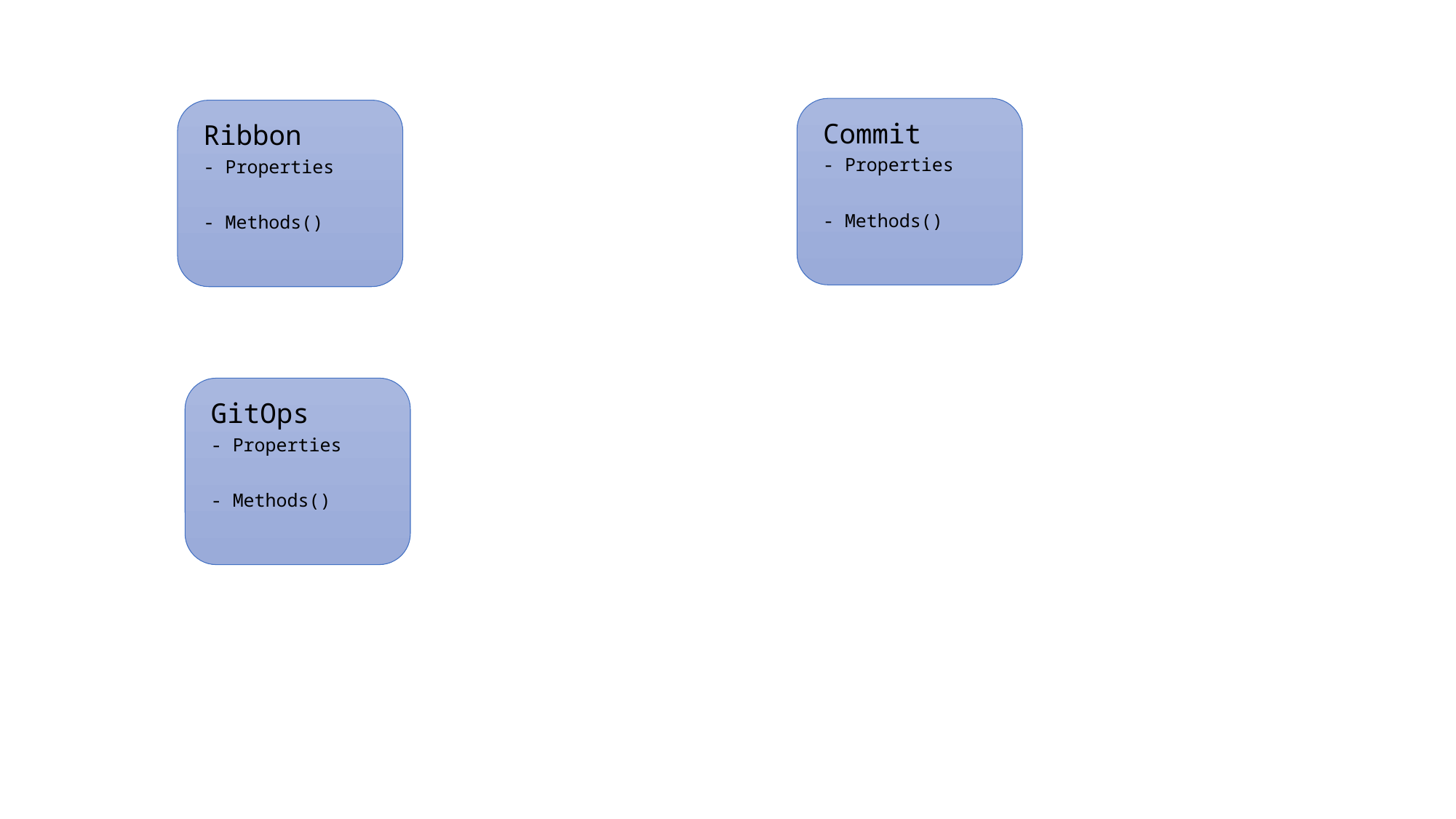

Commit
- Properties
- Methods()

Ribbon
- Properties
- Methods()

GitOps
- Properties
- Methods()